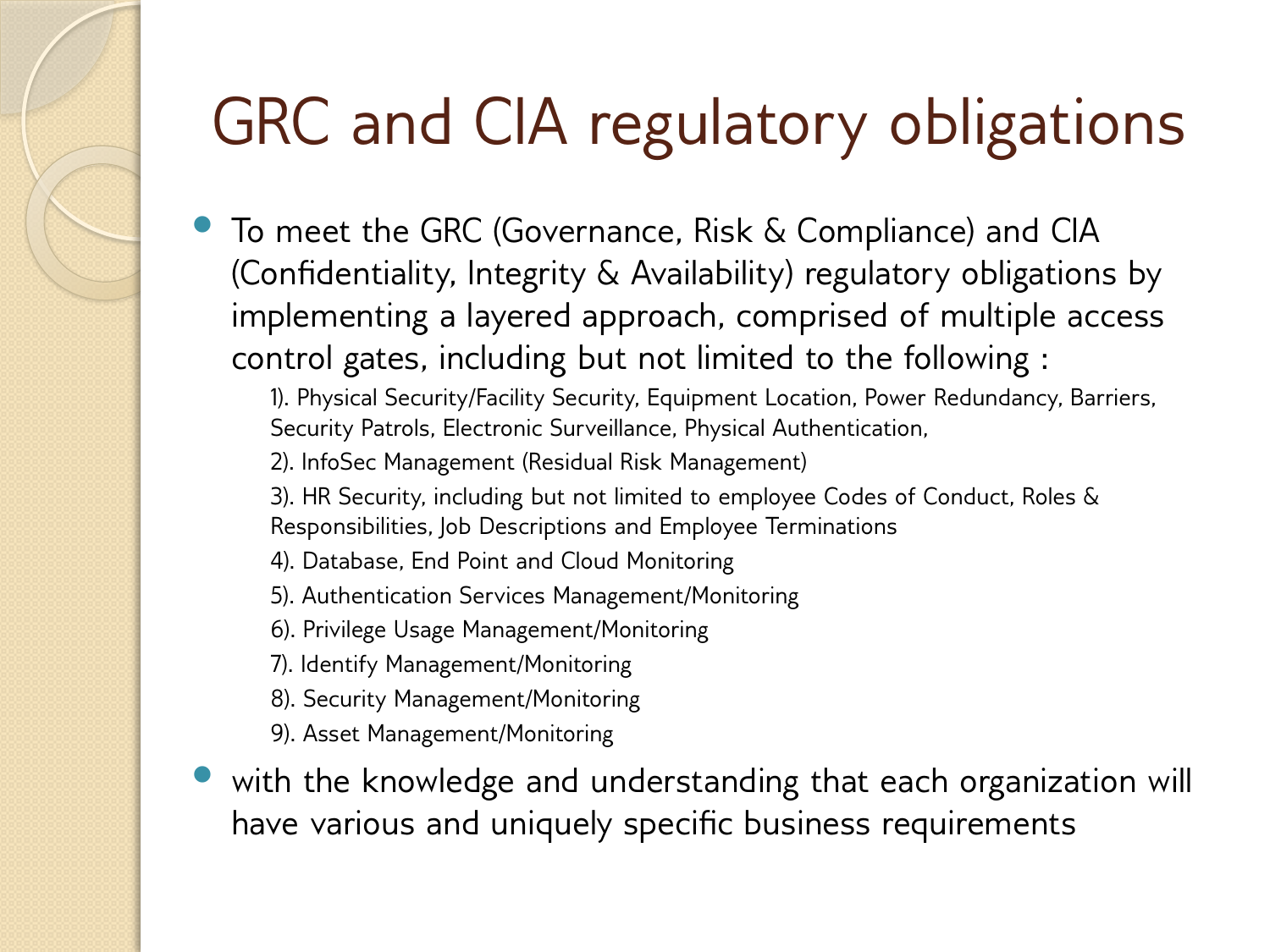

# GRC and CIA regulatory obligations
To meet the GRC (Governance, Risk & Compliance) and CIA (Confidentiality, Integrity & Availability) regulatory obligations by implementing a layered approach, comprised of multiple access control gates, including but not limited to the following :
1). Physical Security/Facility Security, Equipment Location, Power Redundancy, Barriers, Security Patrols, Electronic Surveillance, Physical Authentication,
2). InfoSec Management (Residual Risk Management)
3). HR Security, including but not limited to employee Codes of Conduct, Roles & Responsibilities, Job Descriptions and Employee Terminations
4). Database, End Point and Cloud Monitoring
5). Authentication Services Management/Monitoring
6). Privilege Usage Management/Monitoring
7). Identify Management/Monitoring
8). Security Management/Monitoring
9). Asset Management/Monitoring
with the knowledge and understanding that each organization will have various and uniquely specific business requirements